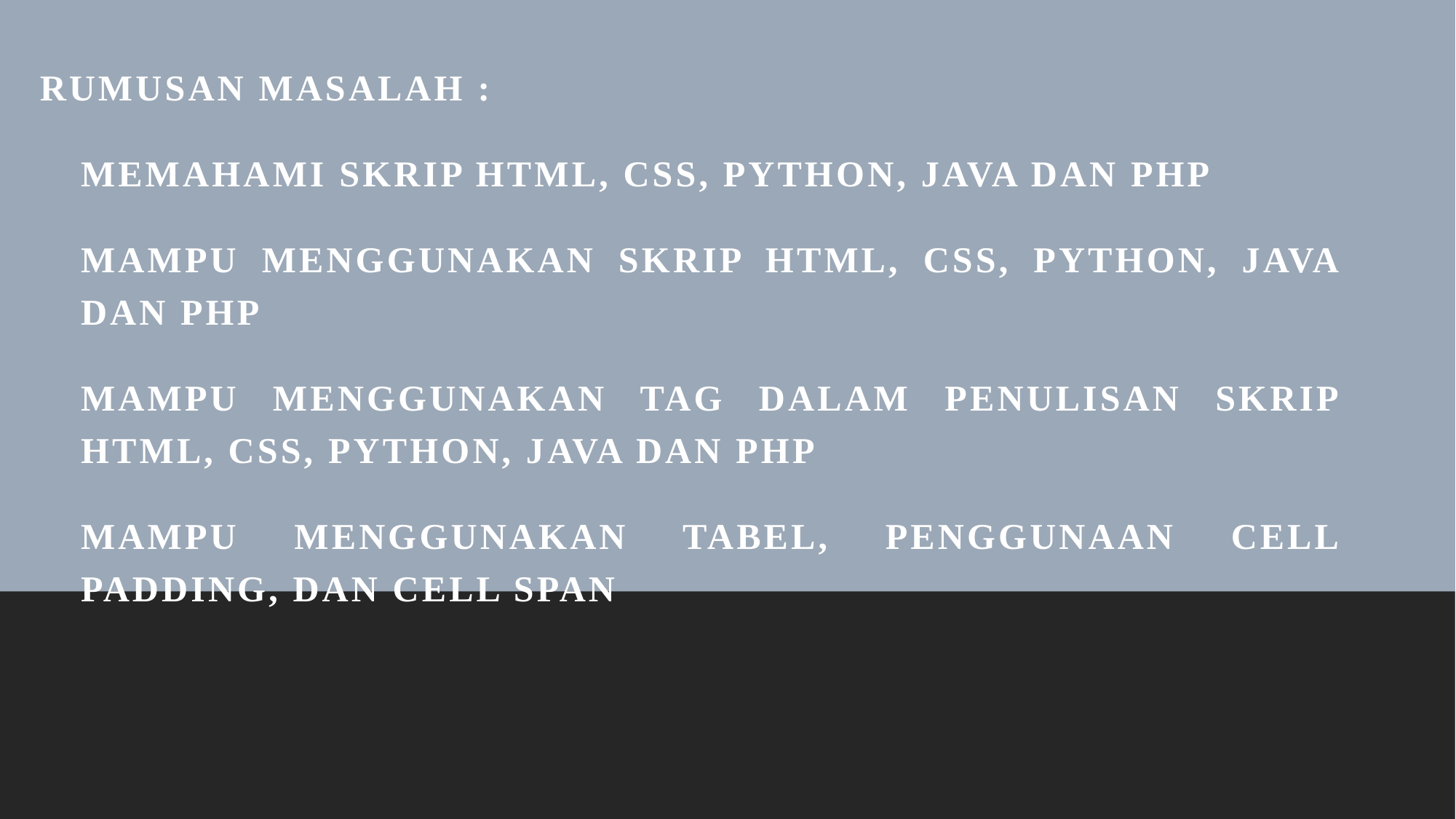

Rumusan Masalah :
Memahami skrip HTML, CSS, Python, Java dan PHP
Mampu menggunakan skrip HTML, CSS, Python, Java dan PHP
Mampu menggunakan tag dalam penulisan skrip HTML, CSS, Python, Java dan PHP
Mampu menggunakan tabel, penggunaan cell padding, dan cell span